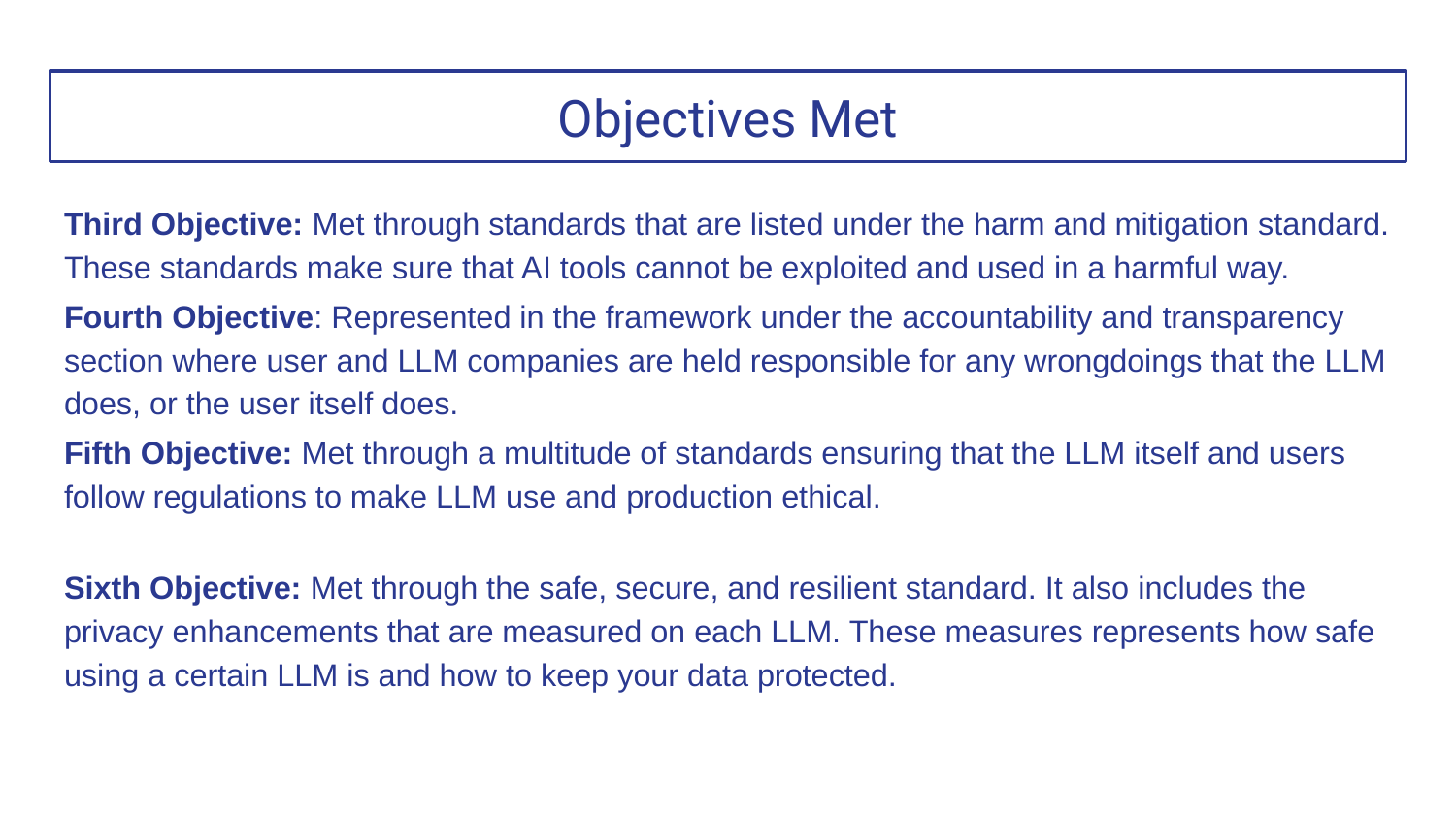

# Objectives Met
Third Objective: Met through standards that are listed under the harm and mitigation standard. These standards make sure that AI tools cannot be exploited and used in a harmful way.
Fourth Objective: Represented in the framework under the accountability and transparency section where user and LLM companies are held responsible for any wrongdoings that the LLM does, or the user itself does.
Fifth Objective: Met through a multitude of standards ensuring that the LLM itself and users follow regulations to make LLM use and production ethical.

Sixth Objective: Met through the safe, secure, and resilient standard. It also includes the privacy enhancements that are measured on each LLM. These measures represents how safe using a certain LLM is and how to keep your data protected.